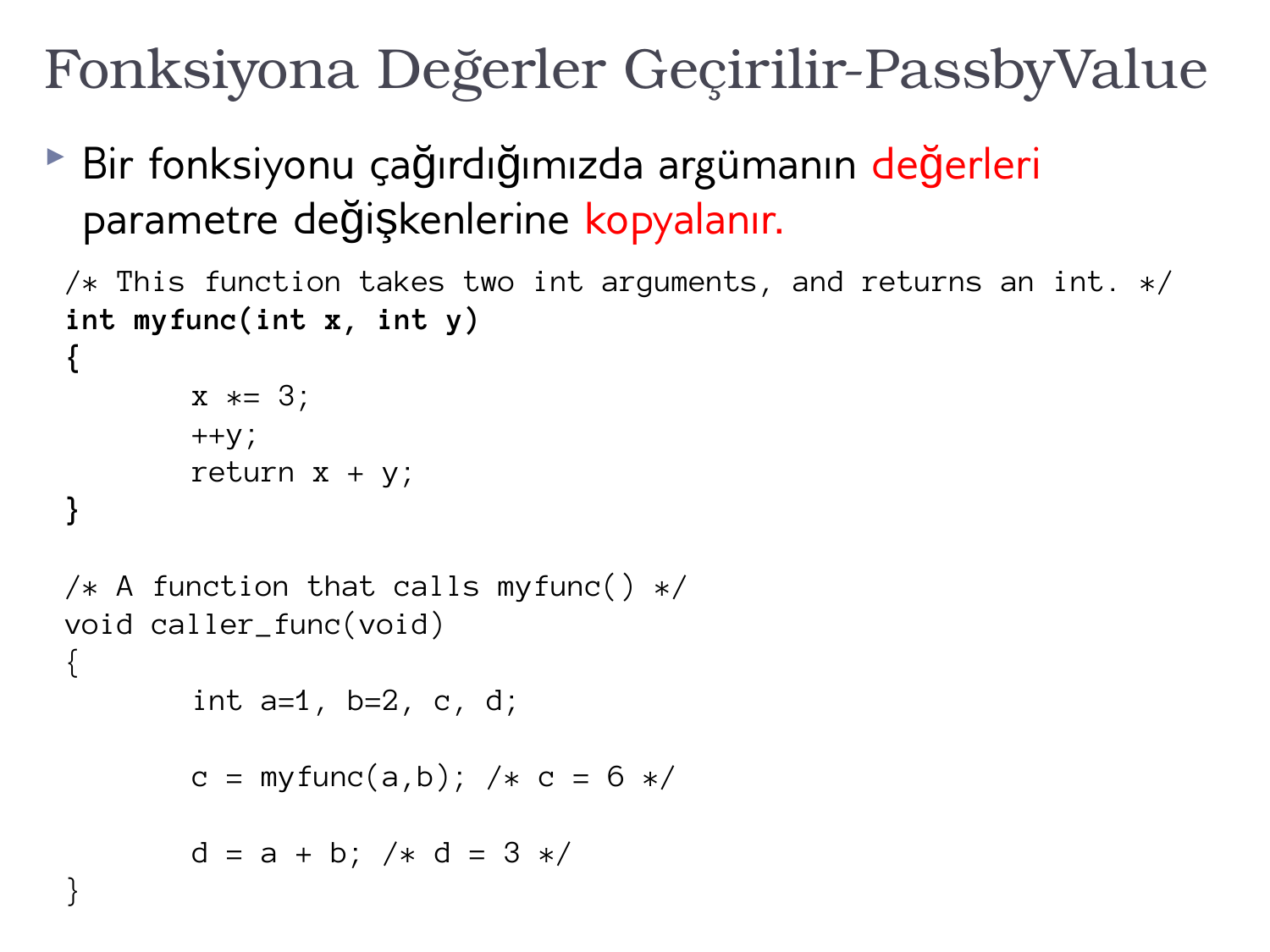

# Fonksiyona Değerler Geçirilir-PassbyValue
Bir fonksiyonu çağırdığımızda argümanın değerleri parametre değişkenlerine kopyalanır.

/* This function takes two int arguments, and returns an int. */
int myfunc(int x, int y)
{
	x *= 3;
	++y;
	return x + y;
}

/* A function that calls myfunc() */
void caller_func(void)
{
	int a=1, b=2, c, d;

	c = myfunc(a,b); /* c = 6 */

	d = a + b; /* d = 3 */
}